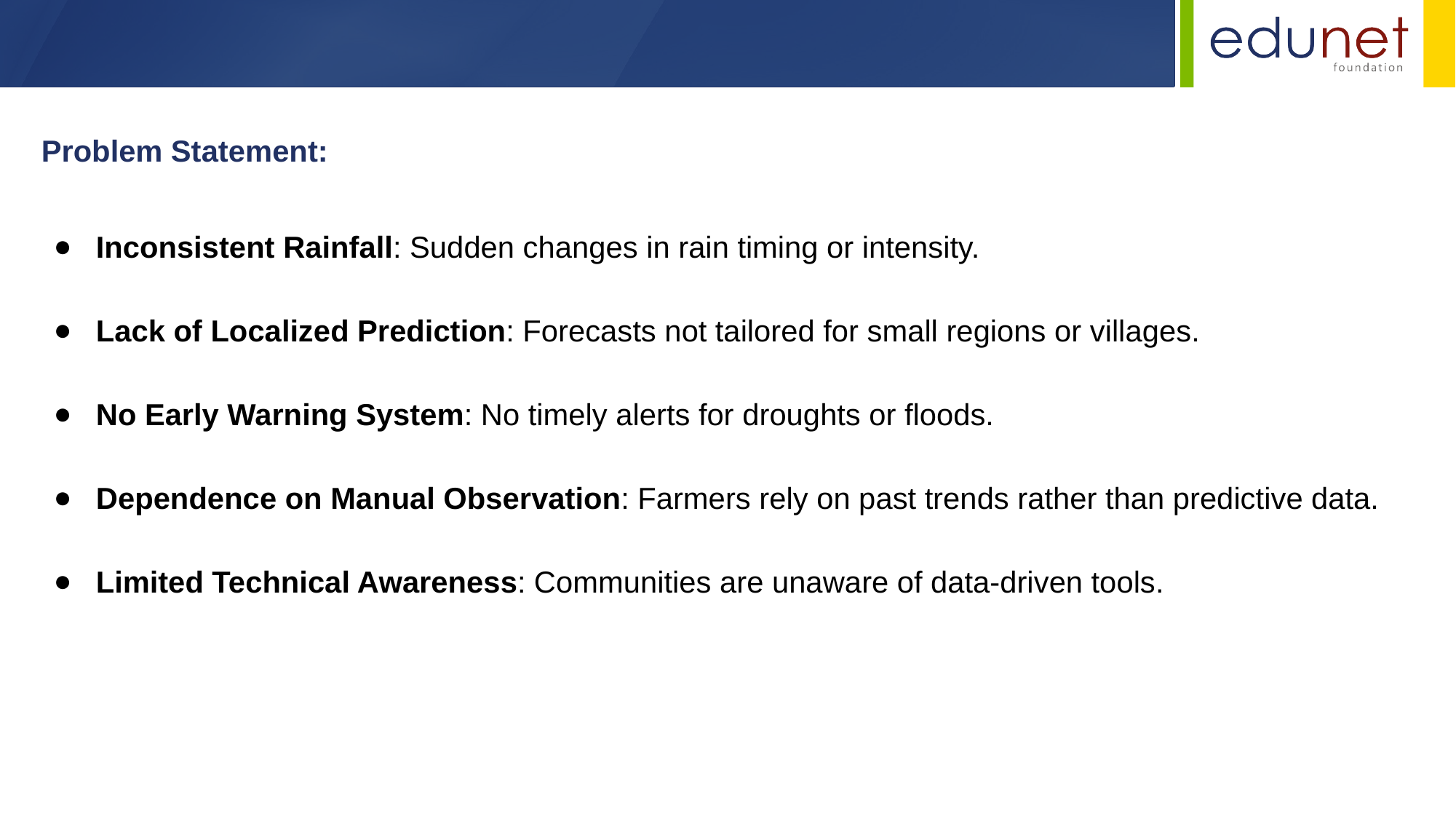

Problem Statement:

Inconsistent Rainfall: Sudden changes in rain timing or intensity.
Lack of Localized Prediction: Forecasts not tailored for small regions or villages.
No Early Warning System: No timely alerts for droughts or floods.
Dependence on Manual Observation: Farmers rely on past trends rather than predictive data.
Limited Technical Awareness: Communities are unaware of data-driven tools.